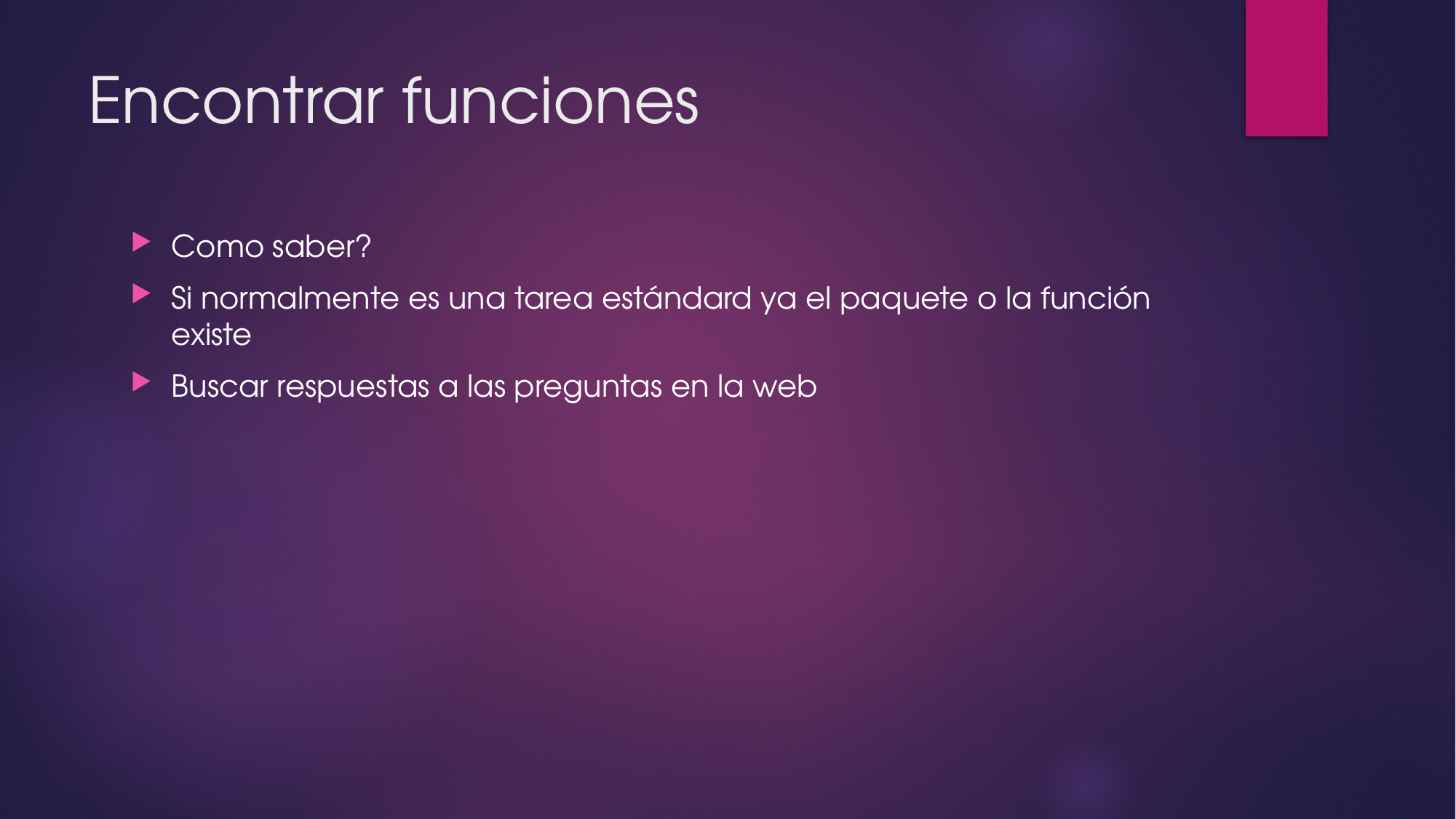

# Encontrar funciones
Como saber?
Si normalmente es una tarea estándard ya el paquete o la función existe
Buscar respuestas a las preguntas en la web